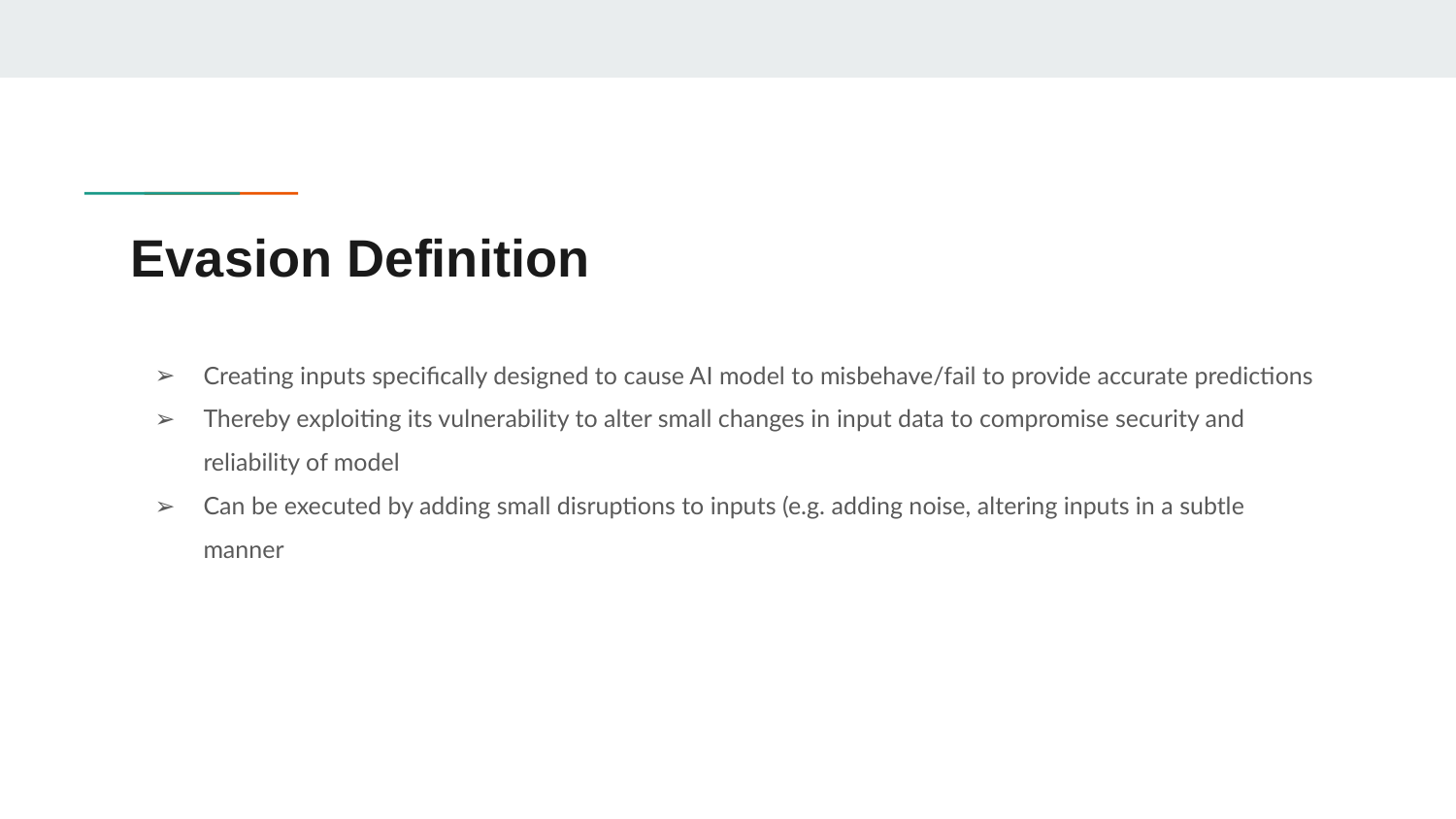

# Evasion Definition
Creating inputs specifically designed to cause AI model to misbehave/fail to provide accurate predictions
Thereby exploiting its vulnerability to alter small changes in input data to compromise security and reliability of model
Can be executed by adding small disruptions to inputs (e.g. adding noise, altering inputs in a subtle manner